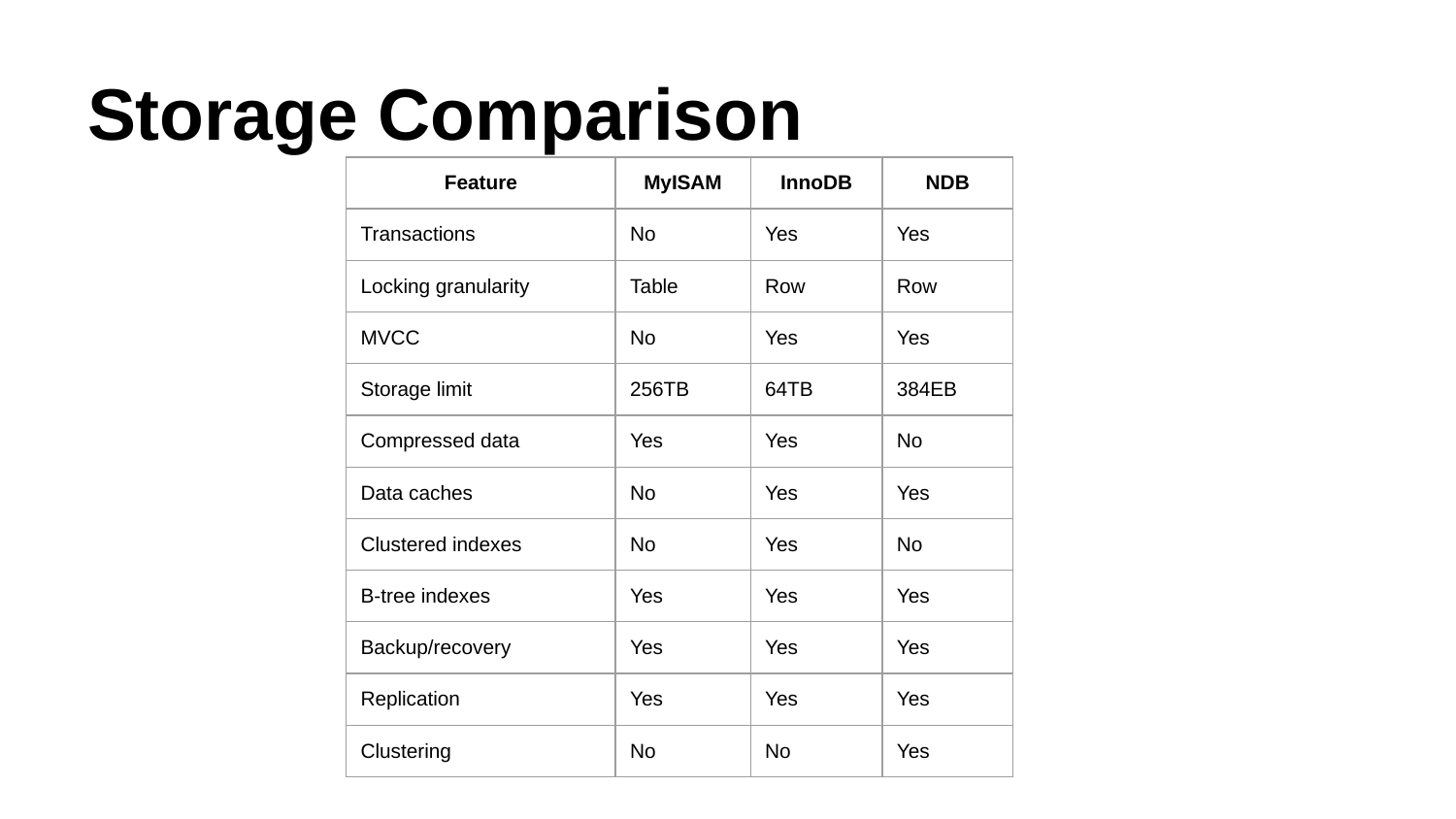

# Storage Comparison
| Feature | MyISAM | InnoDB | NDB |
| --- | --- | --- | --- |
| Transactions | No | Yes | Yes |
| Locking granularity | Table | Row | Row |
| MVCC | No | Yes | Yes |
| Storage limit | 256TB | 64TB | 384EB |
| Compressed data | Yes | Yes | No |
| Data caches | No | Yes | Yes |
| Clustered indexes | No | Yes | No |
| B-tree indexes | Yes | Yes | Yes |
| Backup/recovery | Yes | Yes | Yes |
| Replication | Yes | Yes | Yes |
| Clustering | No | No | Yes |